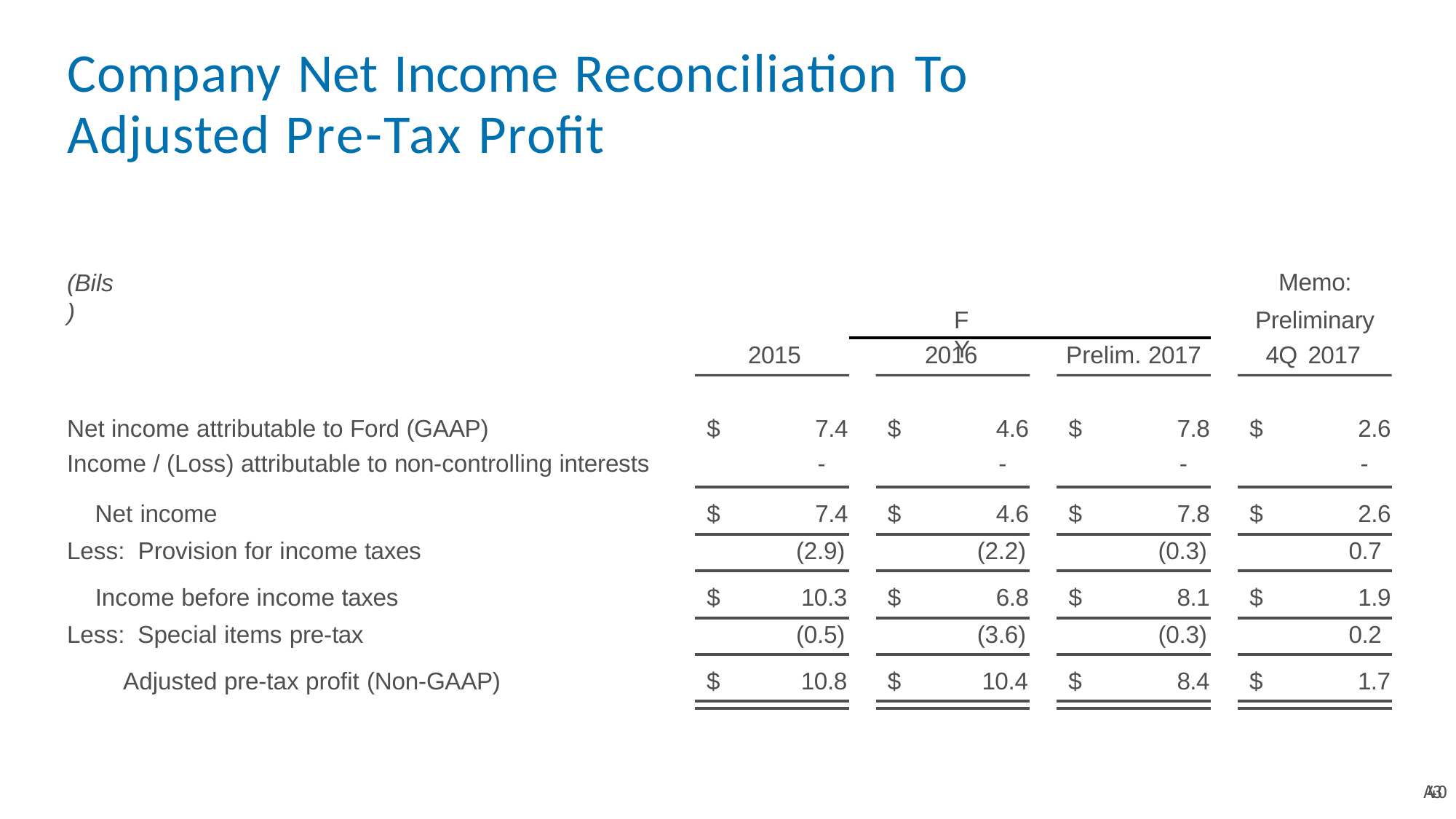

# Company Net Income Reconciliation To Adjusted Pre-Tax Profit
Memo: Preliminary
(Bils)
FY
| 2015 |  | 2016 |  | Prelim. 2017 |  | 4Q |  | 2017 |
| --- | --- | --- | --- | --- | --- | --- | --- | --- |
| Net income attributable to Ford (GAAP) Income / (Loss) attributable to non-controlling interests | $ 7.4 - |  | $ 4.6 - |  | $ 7.8 - |  | $ 2.6 - |  |
| Net income | $ 7.4 |  | $ 4.6 |  | $ 7.8 |  | $ 2.6 |  |
| Less: Provision for income taxes | (2.9) |  | (2.2) |  | (0.3) |  | 0.7 |  |
| Income before income taxes | $ 10.3 |  | $ 6.8 |  | $ 8.1 |  | $ 1.9 |  |
| Less: Special items pre-tax | (0.5) |  | (3.6) |  | (0.3) |  | 0.2 |  |
| Adjusted pre-tax profit (Non-GAAP) | $ 10.8 |  | $ 10.4 |  | $ 8.4 |  | $ 1.7 |  |
|  |  |  |  |  |  |  |  |  |

A3
40